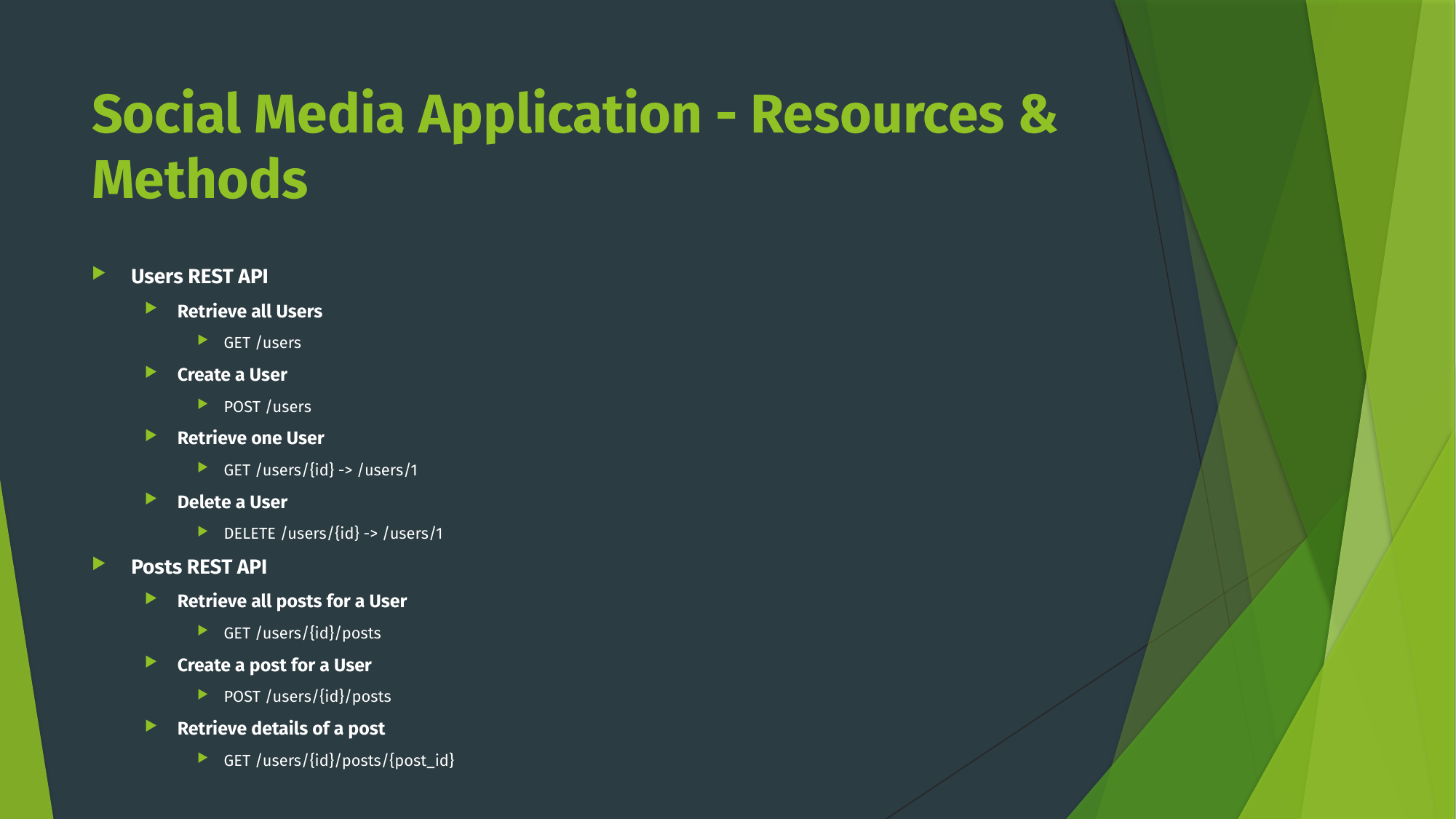

# Social Media Application - Resources & Methods
Users REST API
Retrieve all Users
GET /users
Create a User
POST /users
Retrieve one User
GET /users/{id} -> /users/1
Delete a User
DELETE /users/{id} -> /users/1
Posts REST API
Retrieve all posts for a User
GET /users/{id}/posts
Create a post for a User
POST /users/{id}/posts
Retrieve details of a post
GET /users/{id}/posts/{post_id}